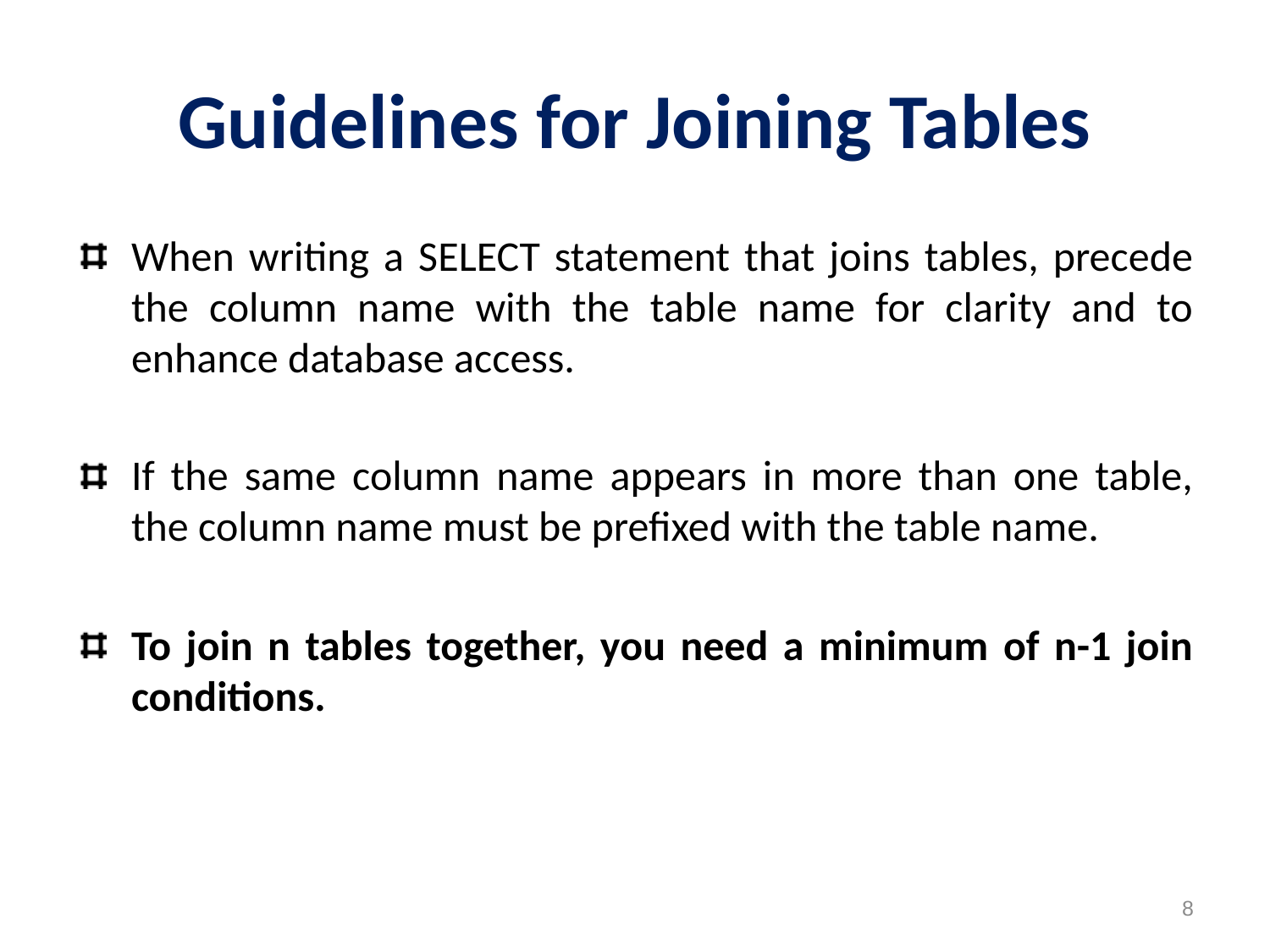

# Guidelines for Joining Tables
When writing a SELECT statement that joins tables, precede the column name with the table name for clarity and to enhance database access.

If the same column name appears in more than one table, the column name must be prefixed with the table name.

To join n tables together, you need a minimum of n-1 join conditions.

8